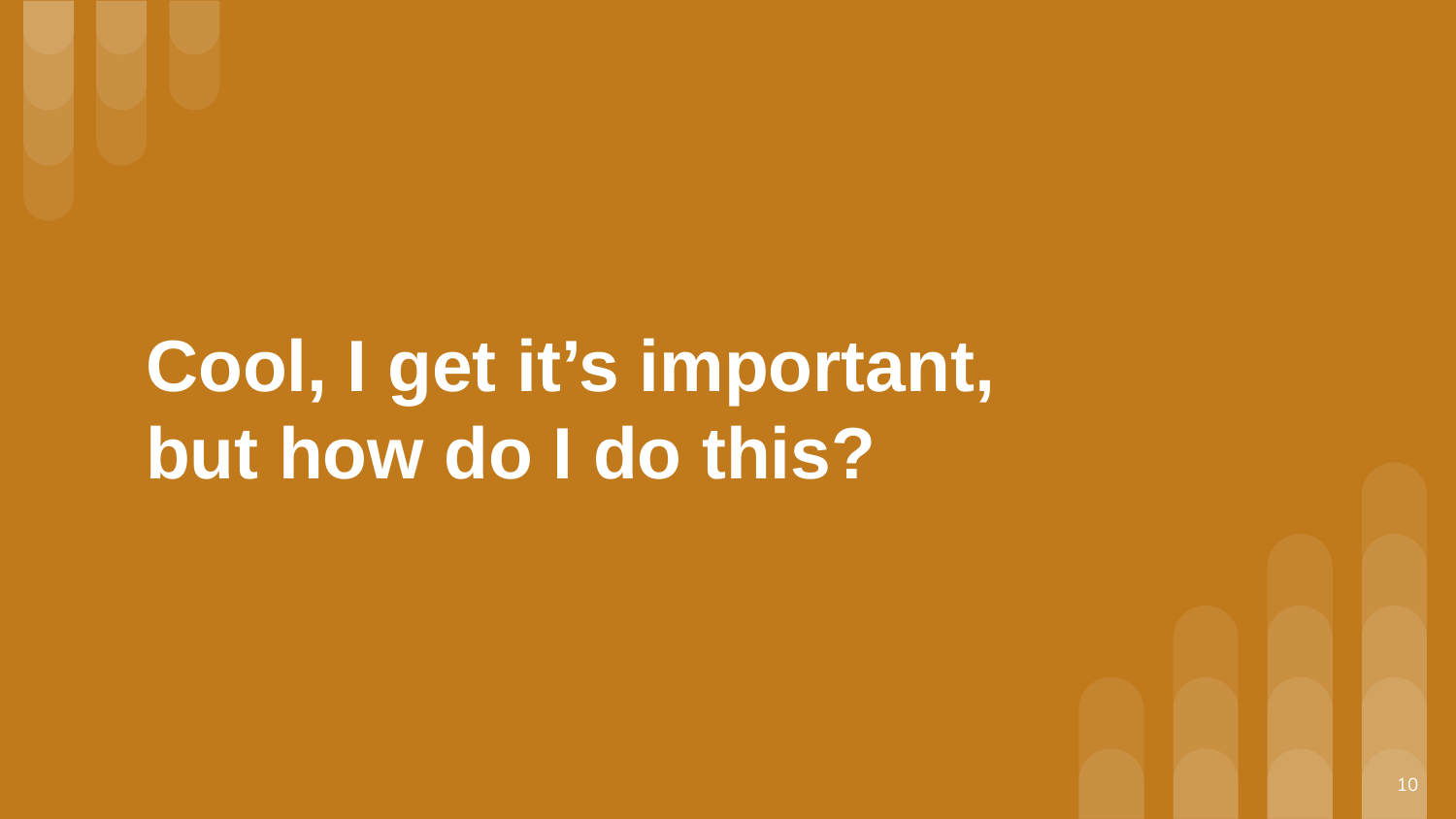

# Cool, I get it’s important, but how do I do this?
10